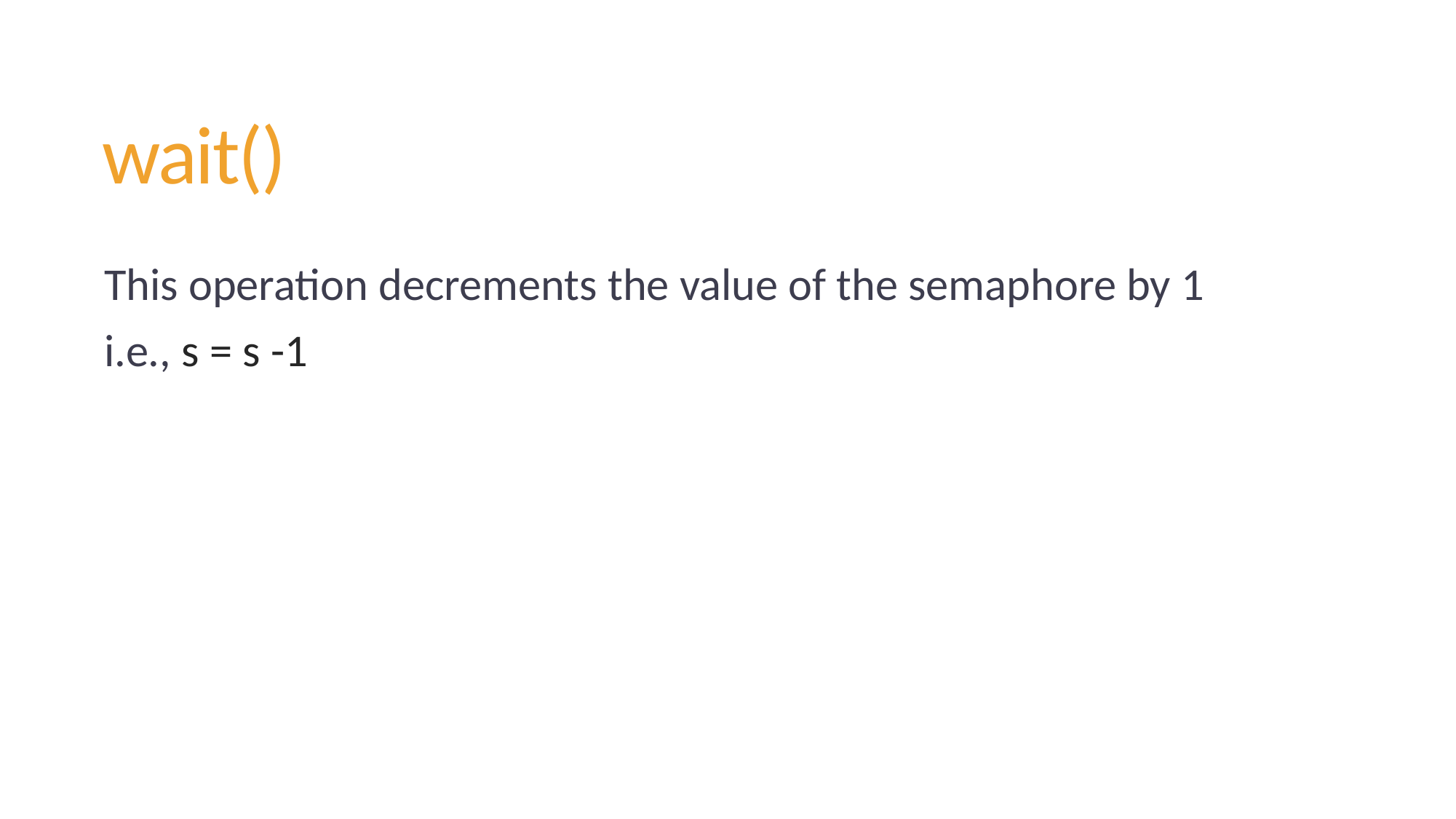

# wait()
This operation decrements the value of the semaphore by 1
i.e., s = s -1